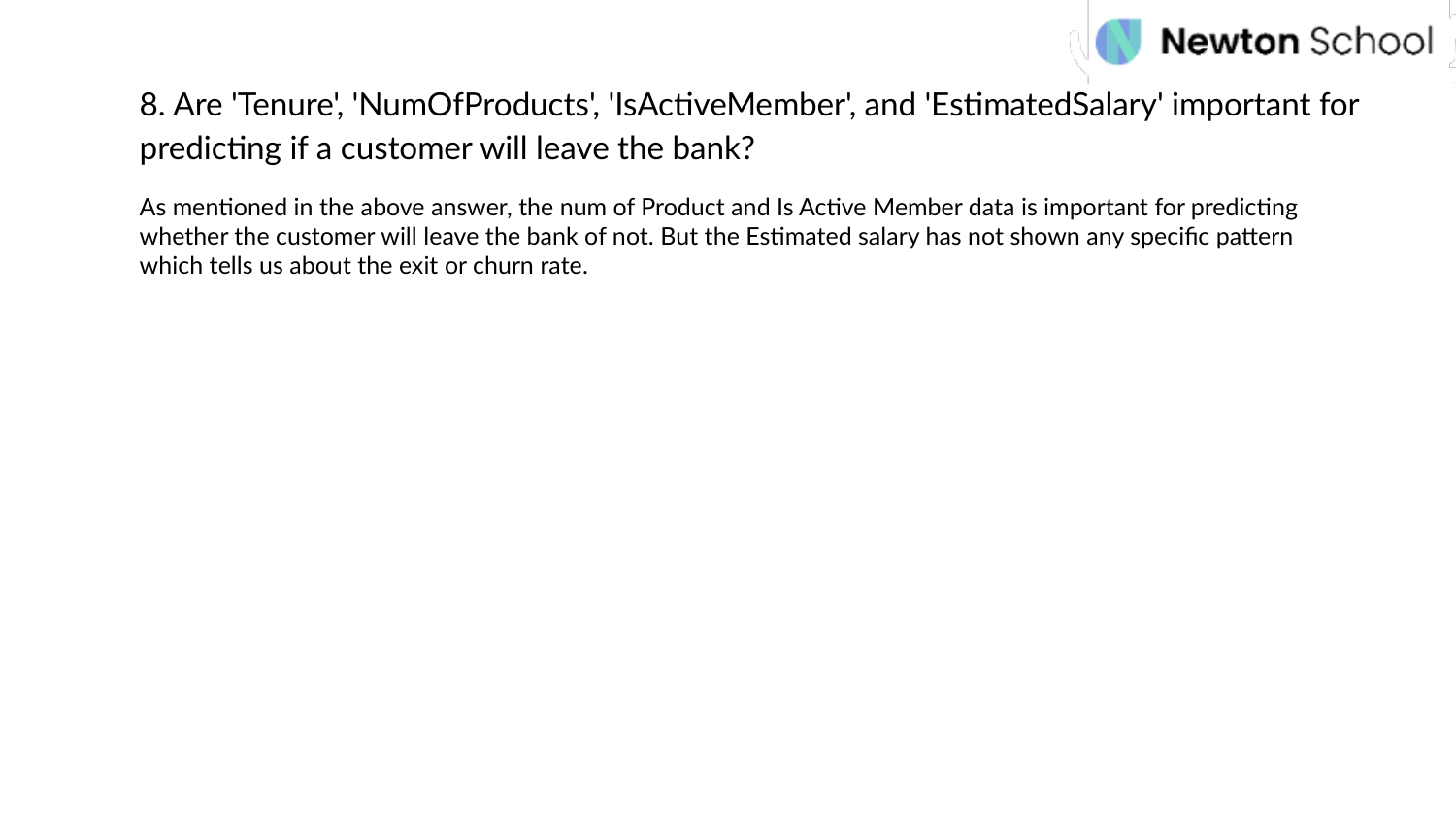

8. Are 'Tenure', 'NumOfProducts', 'IsActiveMember', and 'EstimatedSalary' important for predicting if a customer will leave the bank?
As mentioned in the above answer, the num of Product and Is Active Member data is important for predicting whether the customer will leave the bank of not. But the Estimated salary has not shown any specific pattern which tells us about the exit or churn rate.